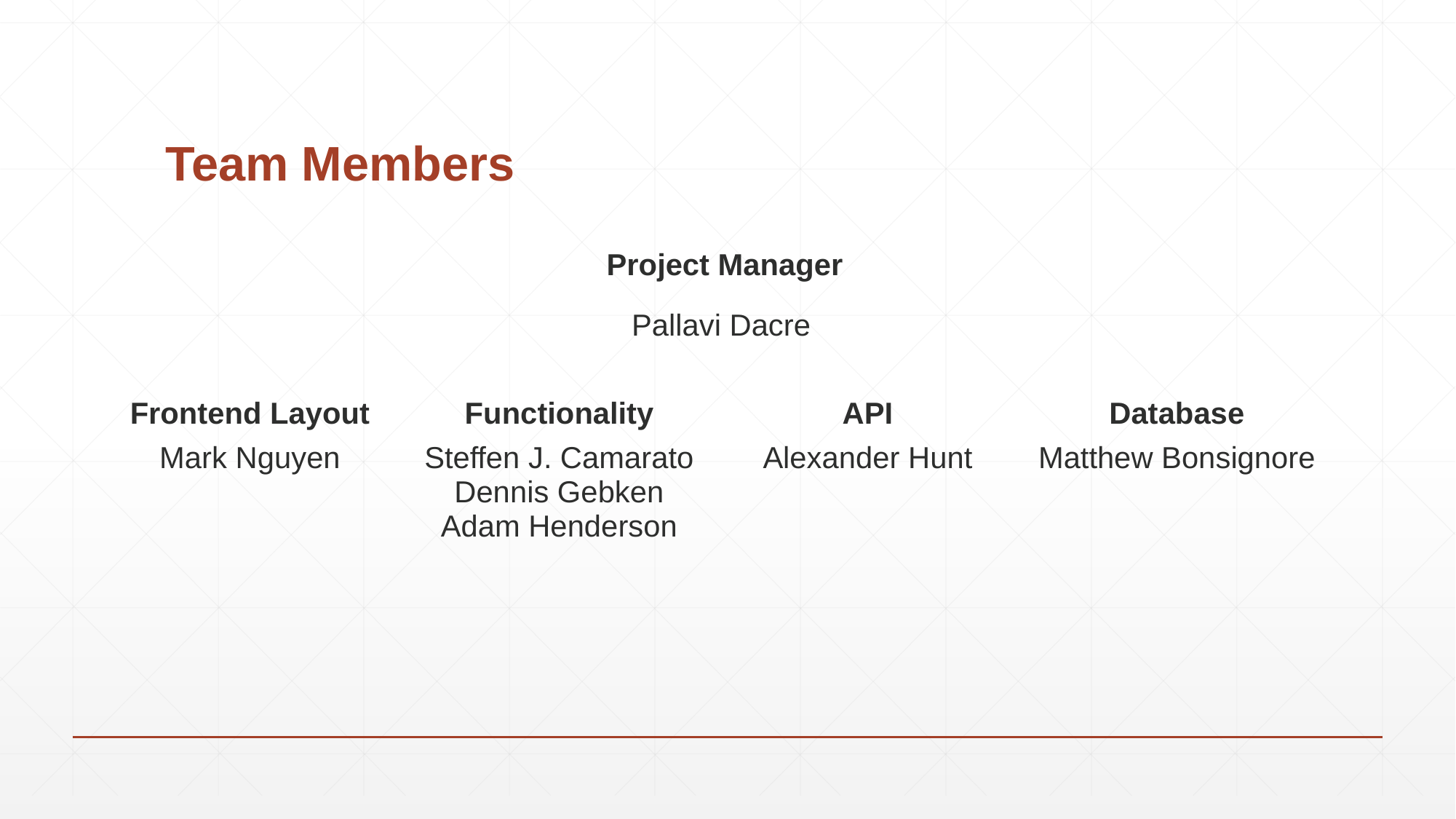

# Team Members

		        Project Manager
		           Pallavi Dacre
| Frontend Layout |
| --- |
| Mark Nguyen |
| Functionality | API | Database |
| --- | --- | --- |
| Steffen J. Camarato Dennis Gebken Adam Henderson | Alexander Hunt | Matthew Bonsignore |